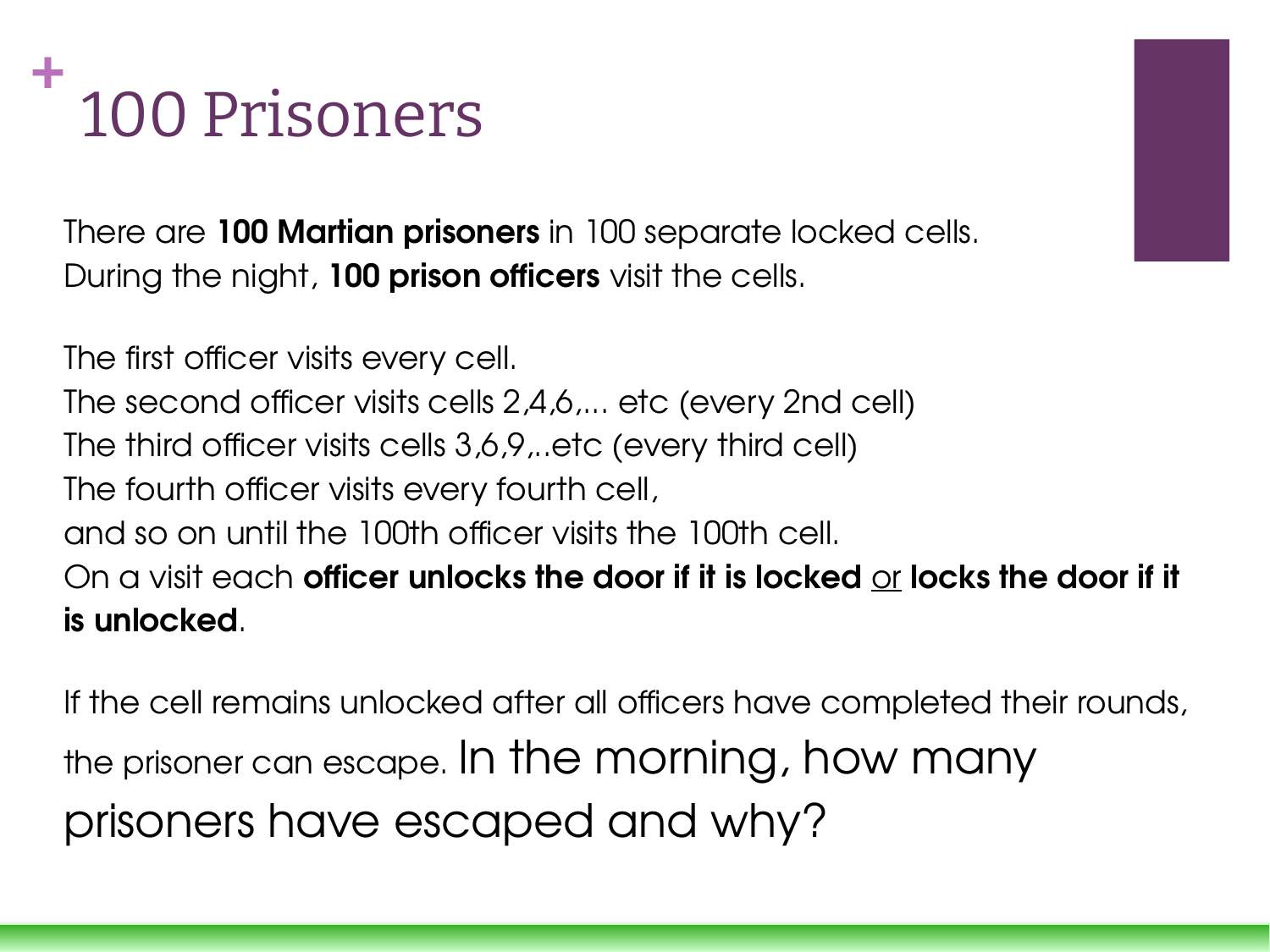

# 100 Prisoners
There are 100 Martian prisoners in 100 separate locked cells.
During the night, 100 prison officers visit the cells.

The first officer visits every cell.
The second officer visits cells 2,4,6,... etc (every 2nd cell)
The third officer visits cells 3,6,9,..etc (every third cell)
The fourth officer visits every fourth cell,
and so on until the 100th officer visits the 100th cell.
On a visit each officer unlocks the door if it is locked or locks the door if it is unlocked.

If the cell remains unlocked after all officers have completed their rounds, the prisoner can escape. In the morning, how many prisoners have escaped and why?